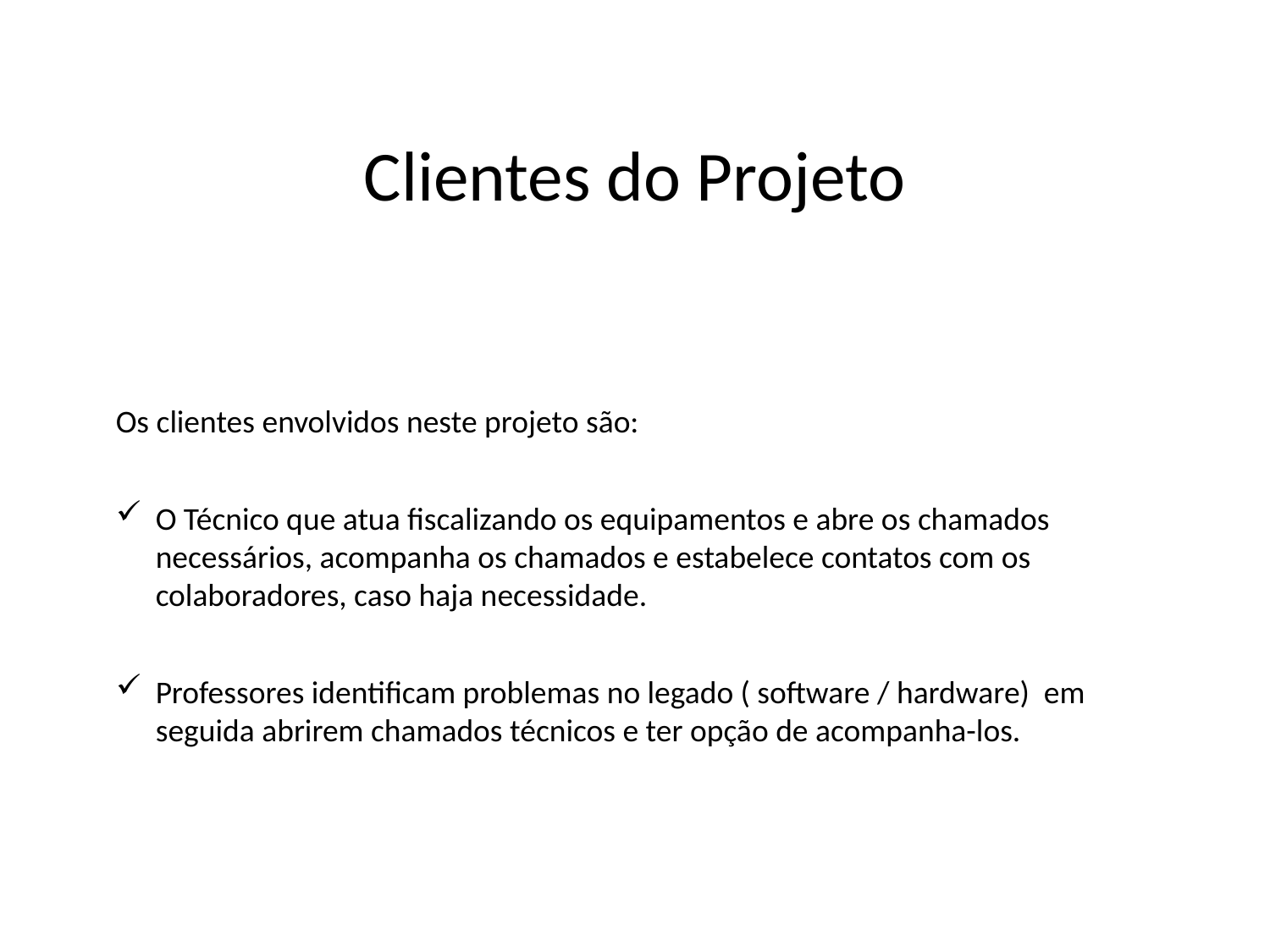

Clientes do Projeto

Os clientes envolvidos neste projeto são:

O Técnico que atua fiscalizando os equipamentos e abre os chamados necessários, acompanha os chamados e estabelece contatos com os colaboradores, caso haja necessidade.

Professores identificam problemas no legado ( software / hardware)  em seguida abrirem chamados técnicos e ter opção de acompanha-los.